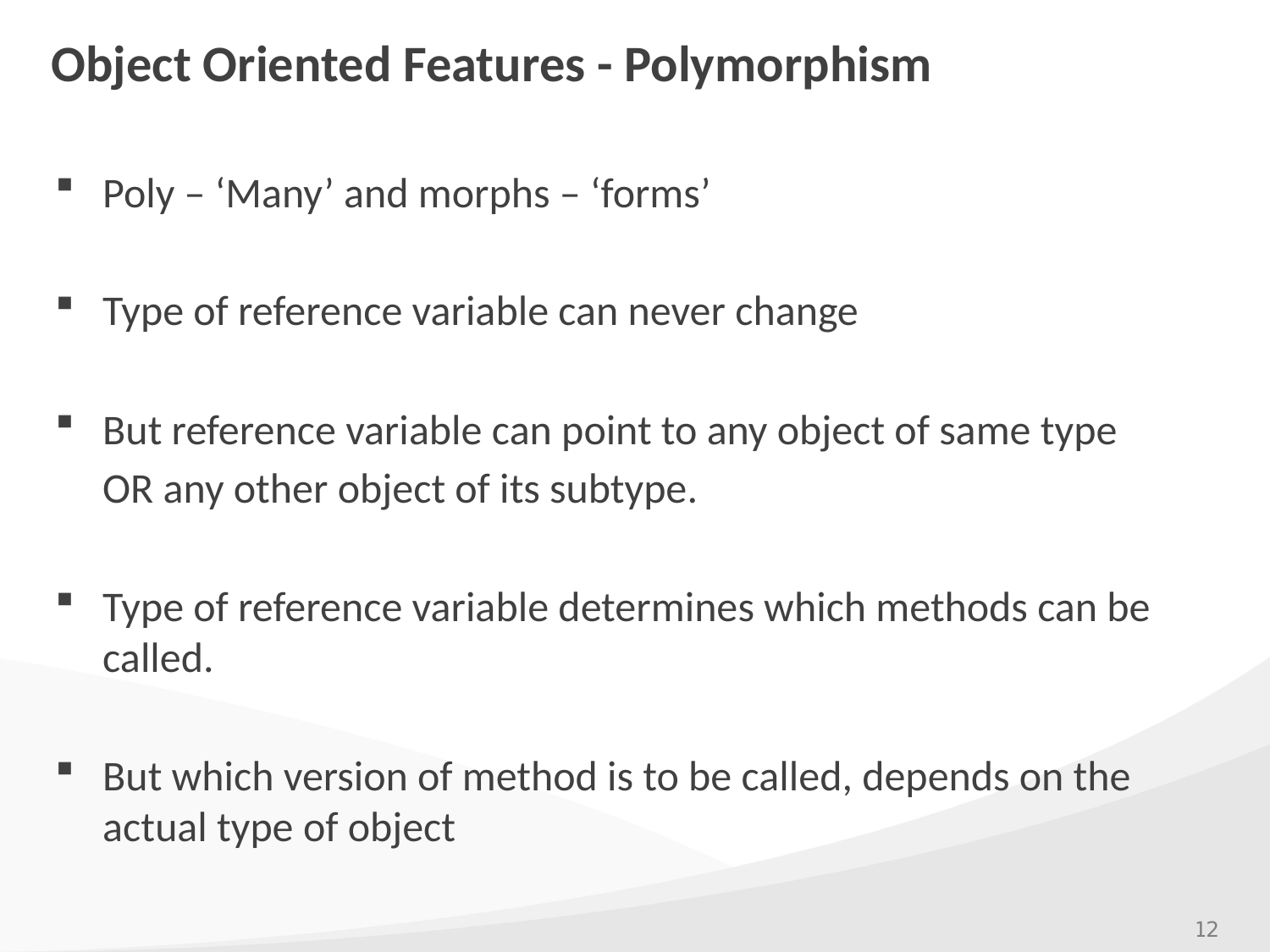

# Object Oriented Features - Polymorphism
Poly – ‘Many’ and morphs – ‘forms’

Type of reference variable can never change

But reference variable can point to any object of same type
     OR any other object of its subtype.

Type of reference variable determines which methods can be called.

But which version of method is to be called, depends on the actual type of object